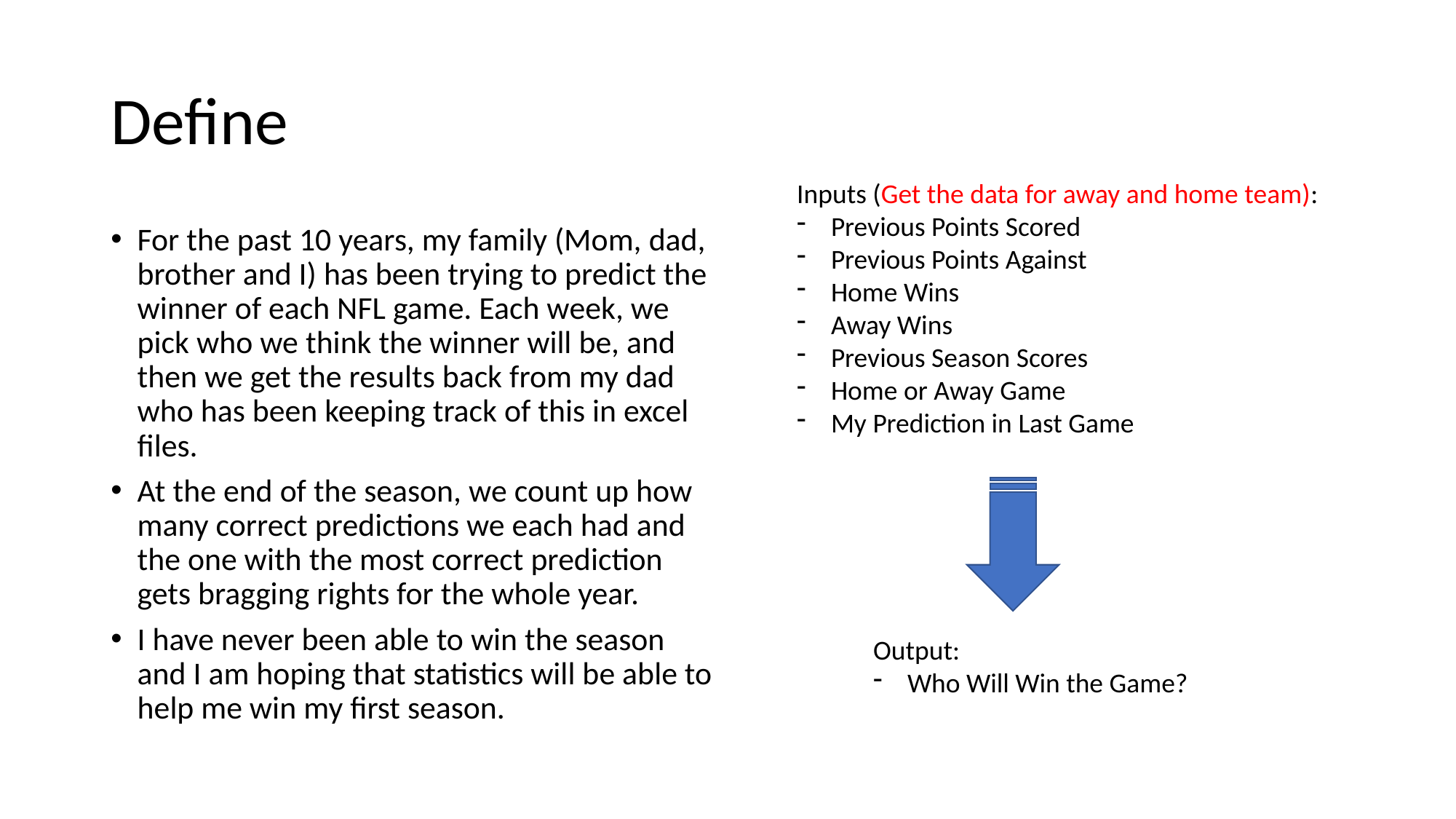

# Define
Inputs (Get the data for away and home team):
Previous Points Scored
Previous Points Against
Home Wins
Away Wins
Previous Season Scores
Home or Away Game
My Prediction in Last Game
For the past 10 years, my family (Mom, dad, brother and I) has been trying to predict the winner of each NFL game. Each week, we pick who we think the winner will be, and then we get the results back from my dad who has been keeping track of this in excel files.
At the end of the season, we count up how many correct predictions we each had and the one with the most correct prediction gets bragging rights for the whole year.
I have never been able to win the season and I am hoping that statistics will be able to help me win my first season.

Output:
Who Will Win the Game?